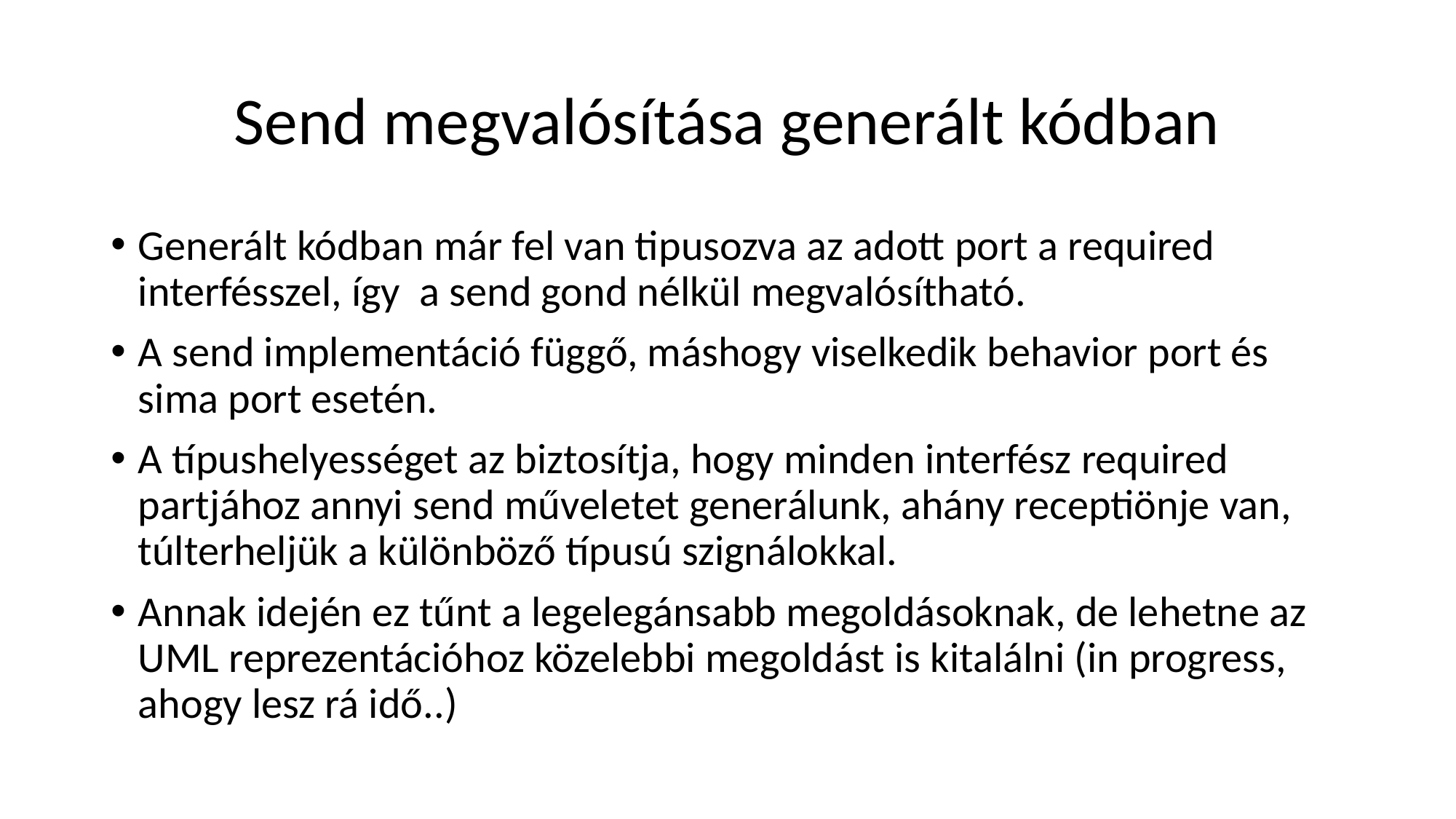

# Send megvalósítása generált kódban
Generált kódban már fel van tipusozva az adott port a required interfésszel, így  a send gond nélkül megvalósítható.
A send implementáció függő, máshogy viselkedik behavior port és sima port esetén.
A típushelyességet az biztosítja, hogy minden interfész required partjához annyi send műveletet generálunk, ahány receptiönje van, túlterheljük a különböző típusú szignálokkal.
Annak idején ez tűnt a legelegánsabb megoldásoknak, de lehetne az UML reprezentációhoz közelebbi megoldást is kitalálni (in progress, ahogy lesz rá idő..)